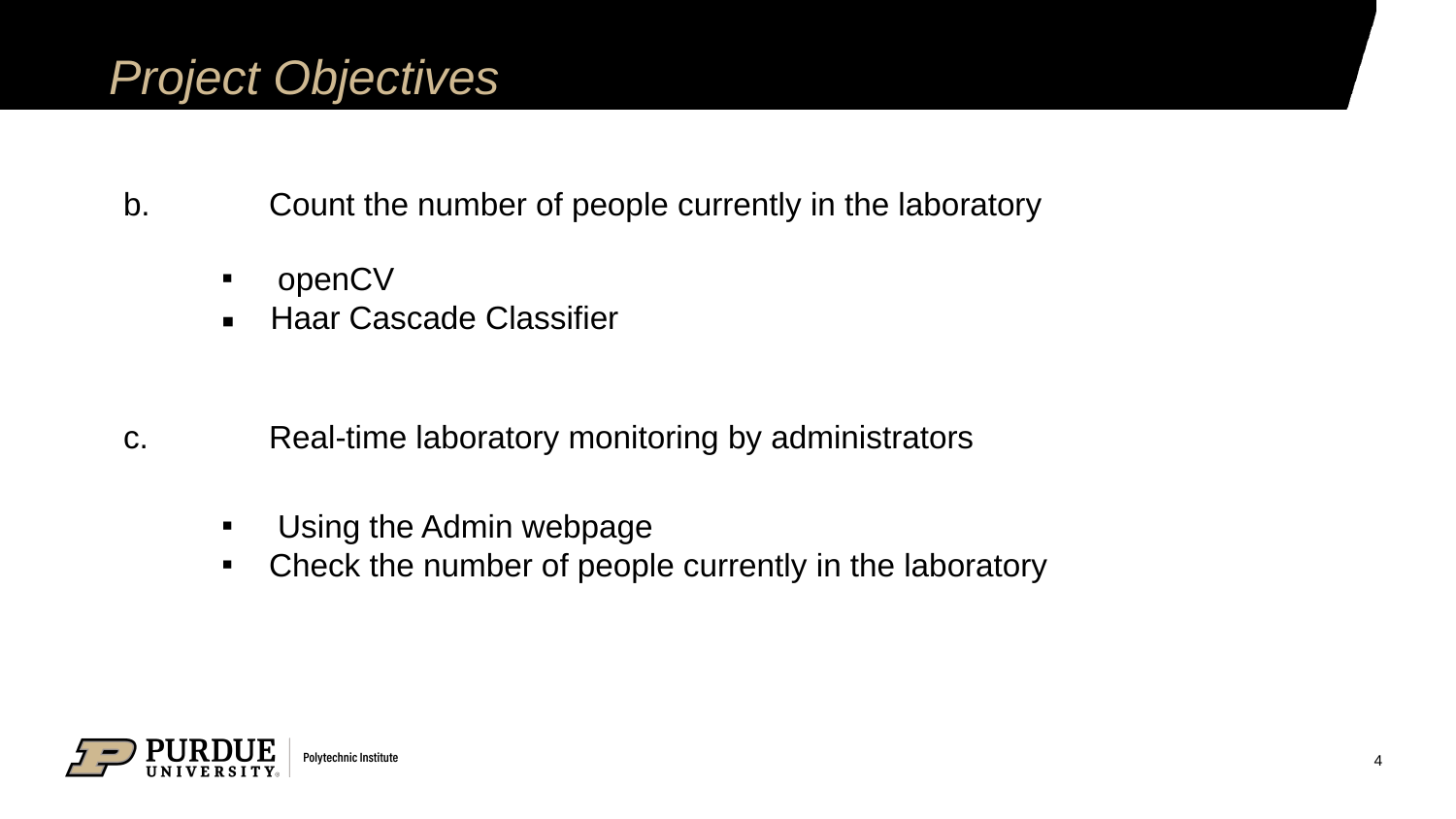

# Project Objectives
b. 	Count the number of people currently in the laboratory
     openCV
    Haar Cascade Classifier
c. 	Real-time laboratory monitoring by administrators
     Using the Admin webpage
    Check the number of people currently in the laboratory
4